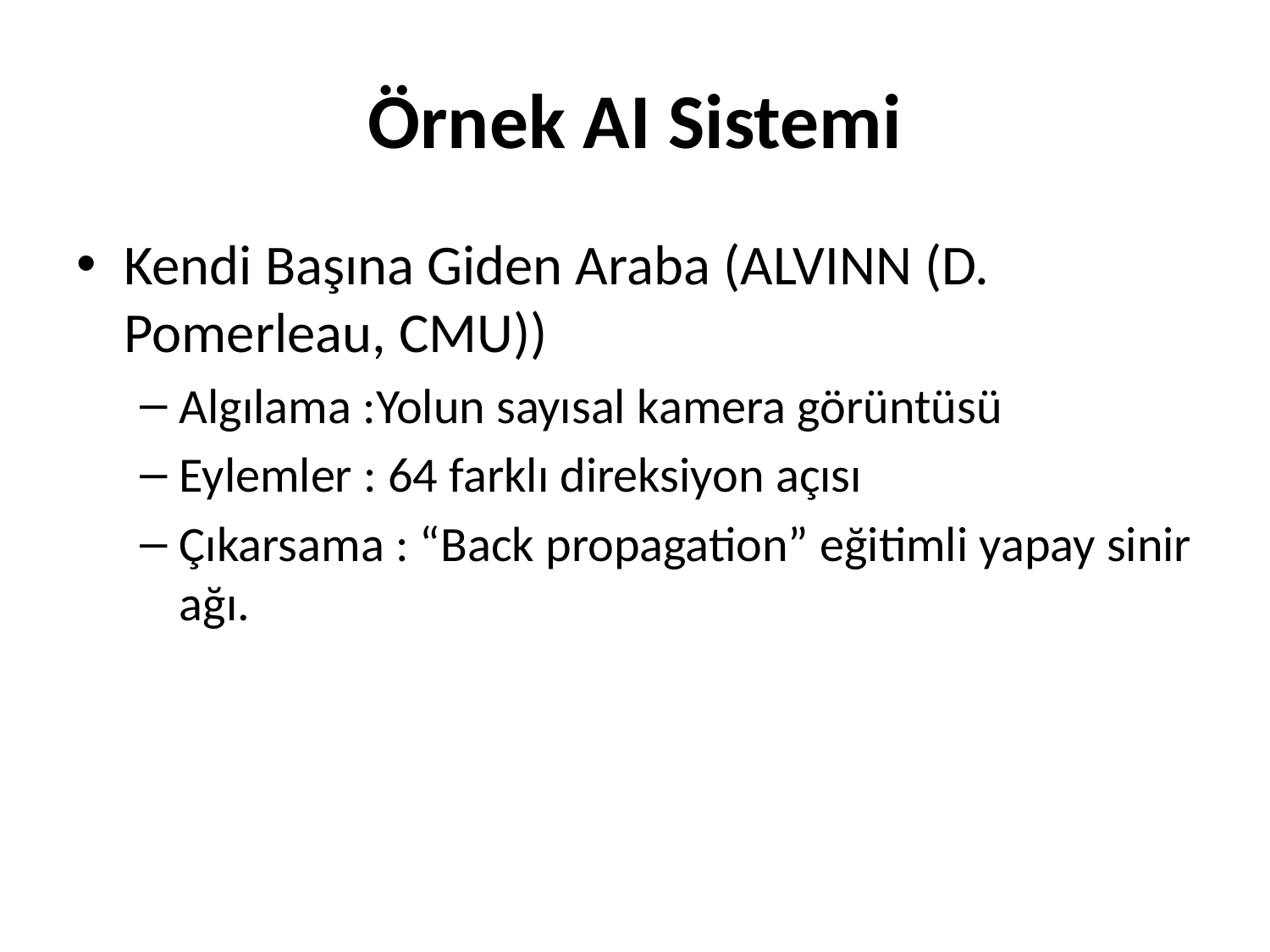

# Örnek AI Sistemi
Kendi Başına Giden Araba (ALVINN (D. Pomerleau, CMU))
Algılama :Yolun sayısal kamera görüntüsü
Eylemler : 64 farklı direksiyon açısı
Çıkarsama : “Back propagation” eğitimli yapay sinir ağı.